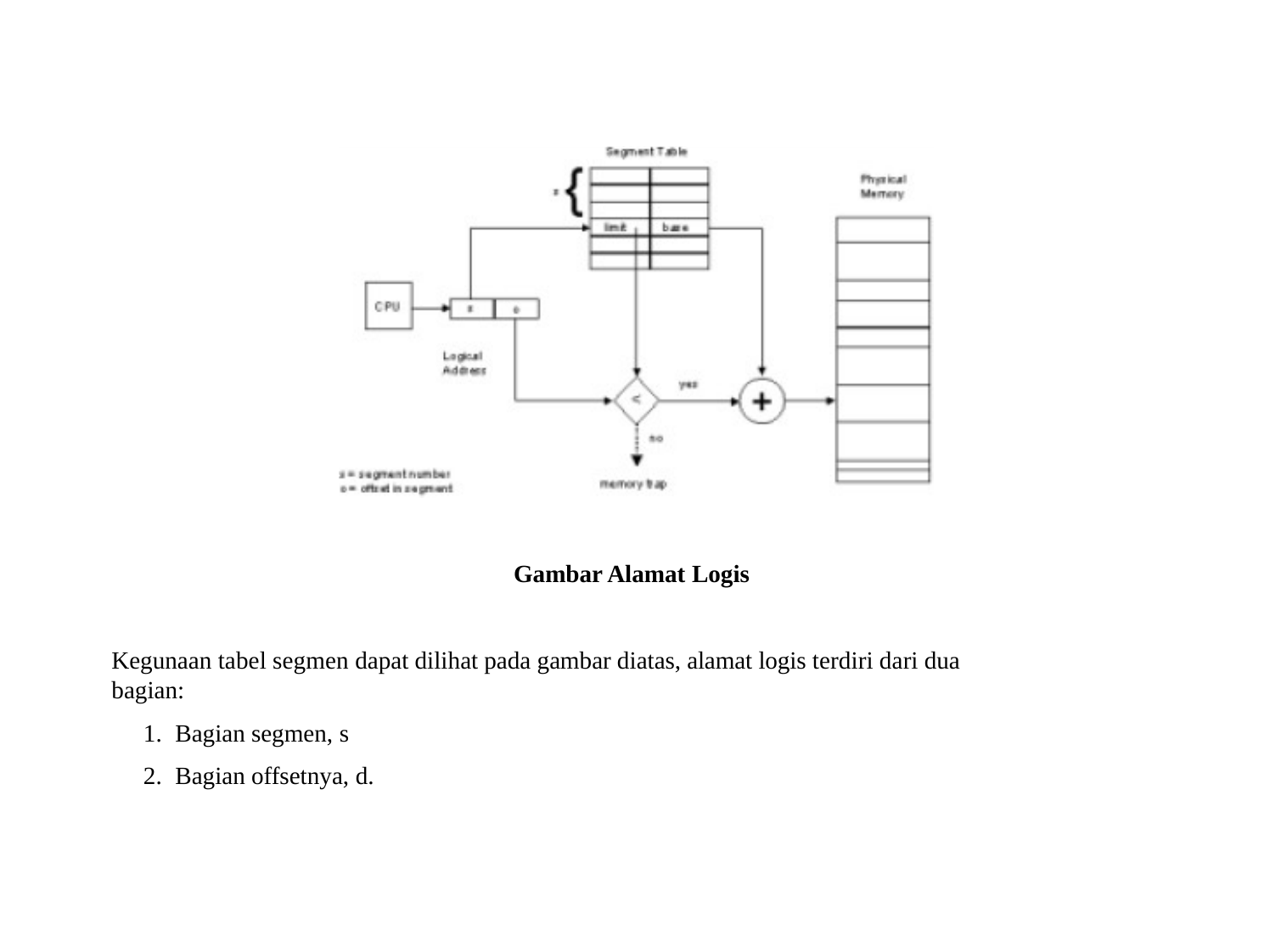

Gambar Alamat Logis

Kegunaan tabel segmen dapat dilihat pada gambar diatas, alamat logis terdiri dari dua bagian:
Bagian segmen, s
Bagian offsetnya, d.